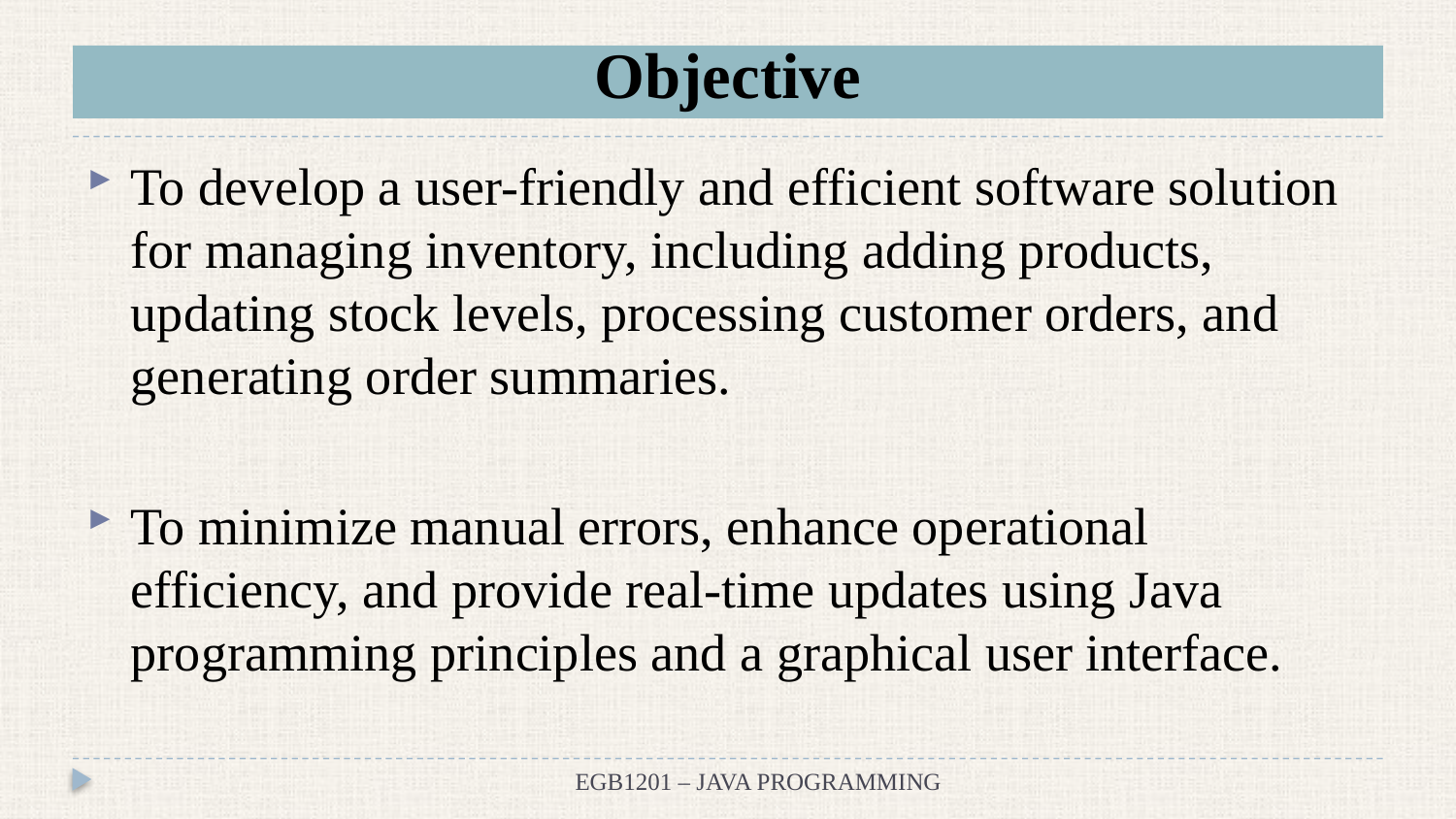

# Objective
To develop a user-friendly and efficient software solution for managing inventory, including adding products, updating stock levels, processing customer orders, and generating order summaries.

To minimize manual errors, enhance operational efficiency, and provide real-time updates using Java programming principles and a graphical user interface.
4
EGB1201 – JAVA PROGRAMMING